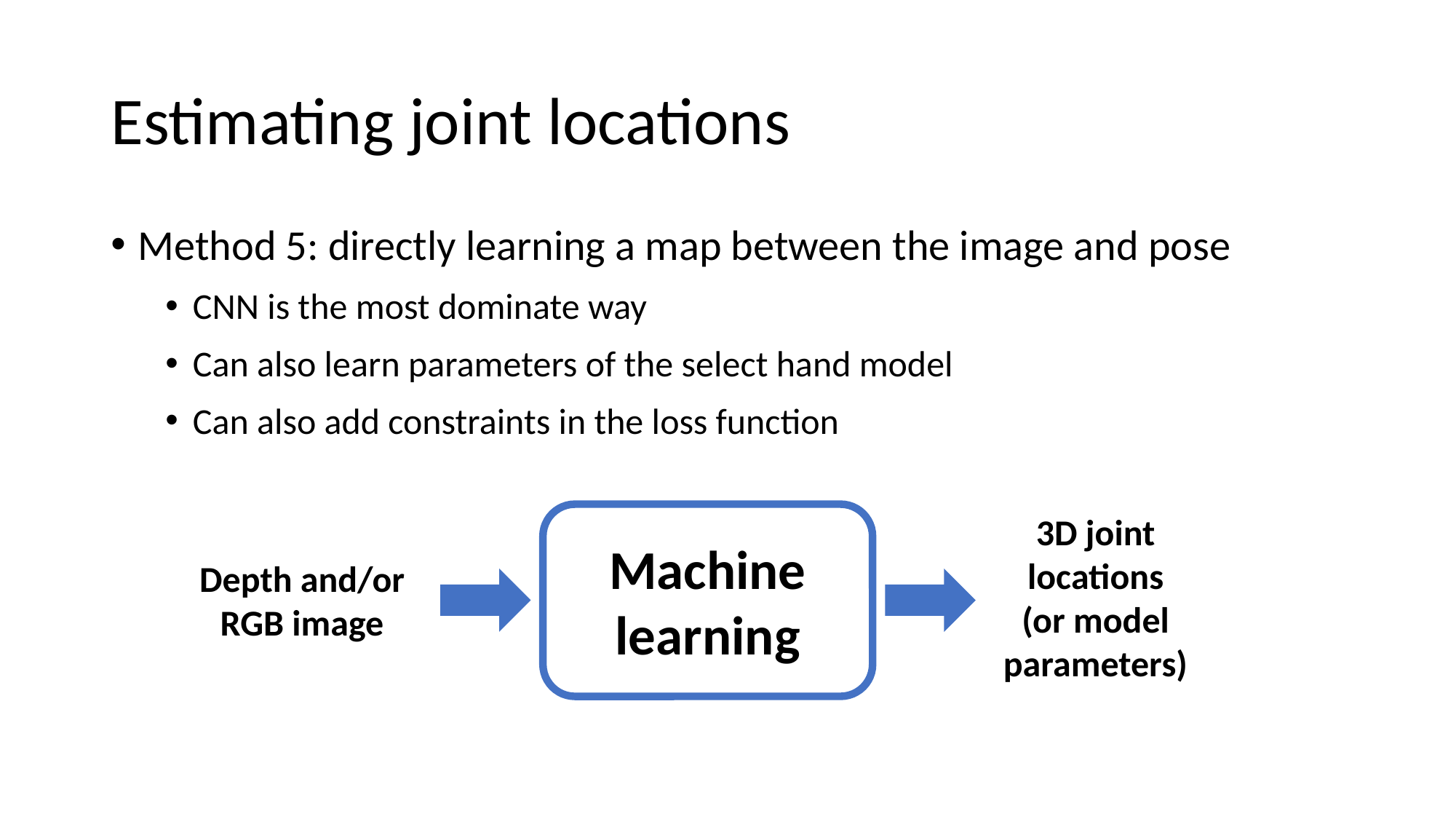

# Estimating joint locations
Method 5: directly learning a map between the image and pose
CNN is the most dominate way
Can also learn parameters of the select hand model
Can also add constraints in the loss function
Machine learning
3D joint locations
(or model parameters)
Depth and/or RGB image